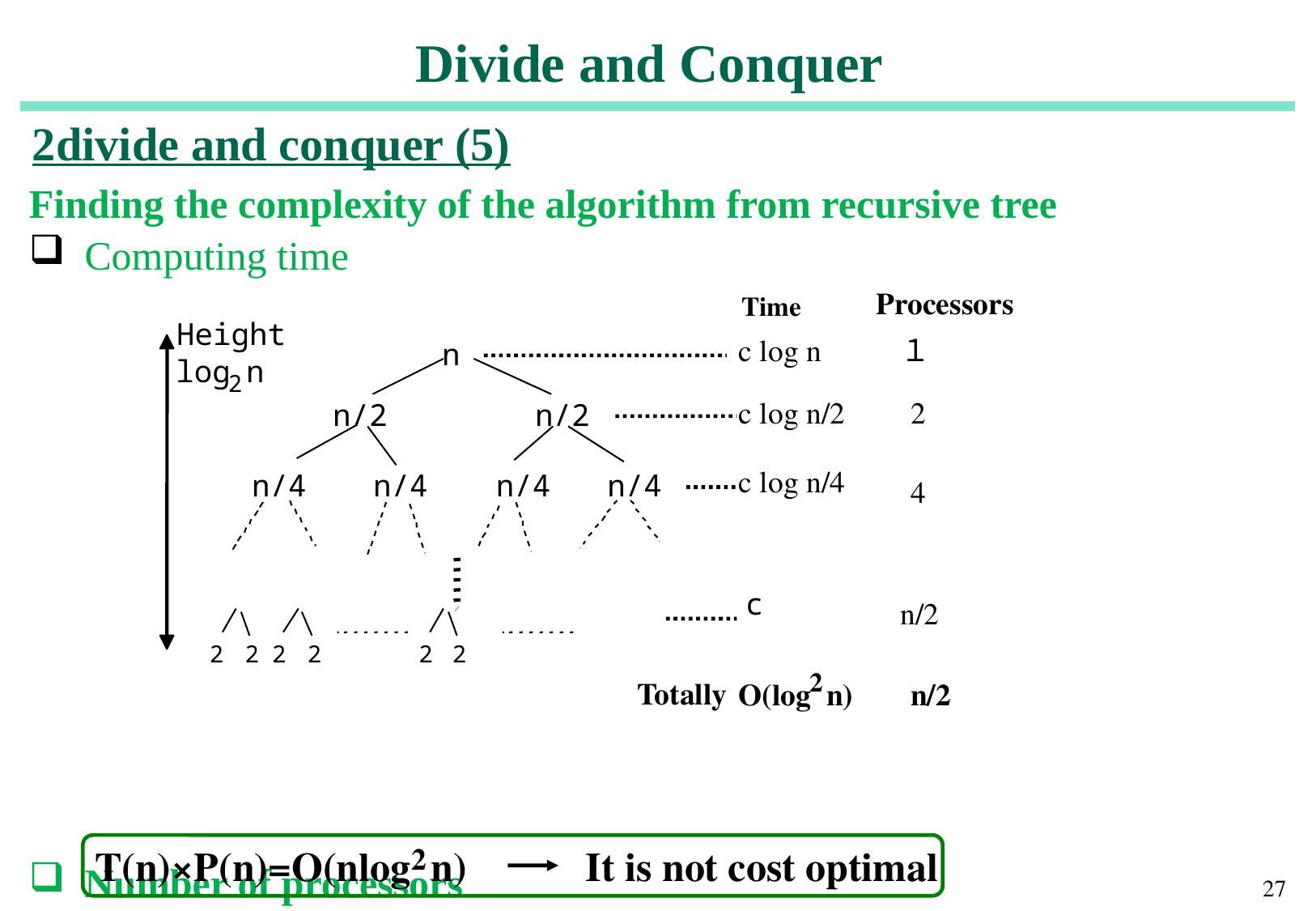

Divide and Conquer
# 2divide and conquer (5)
Finding the complexity of the algorithm from recursive tree
 Computing time

 Number of processors
  At the level of the leaves, n/2 processors are used at the same time. ⇒　n/2 processors
 Processors
      Time
Height
log
 n
2
c log n
１

n

c log n/2
2
 n/2
 n/2

c log n/4
 n/4
 n/4
 n/4
 n/4
4

c

n/2

2
2
2
2
2
2
2
O(log  n)
n/2
Totally

2
T(n)×P(n)=O(nlog  n)　　  It is not cost optimal

27